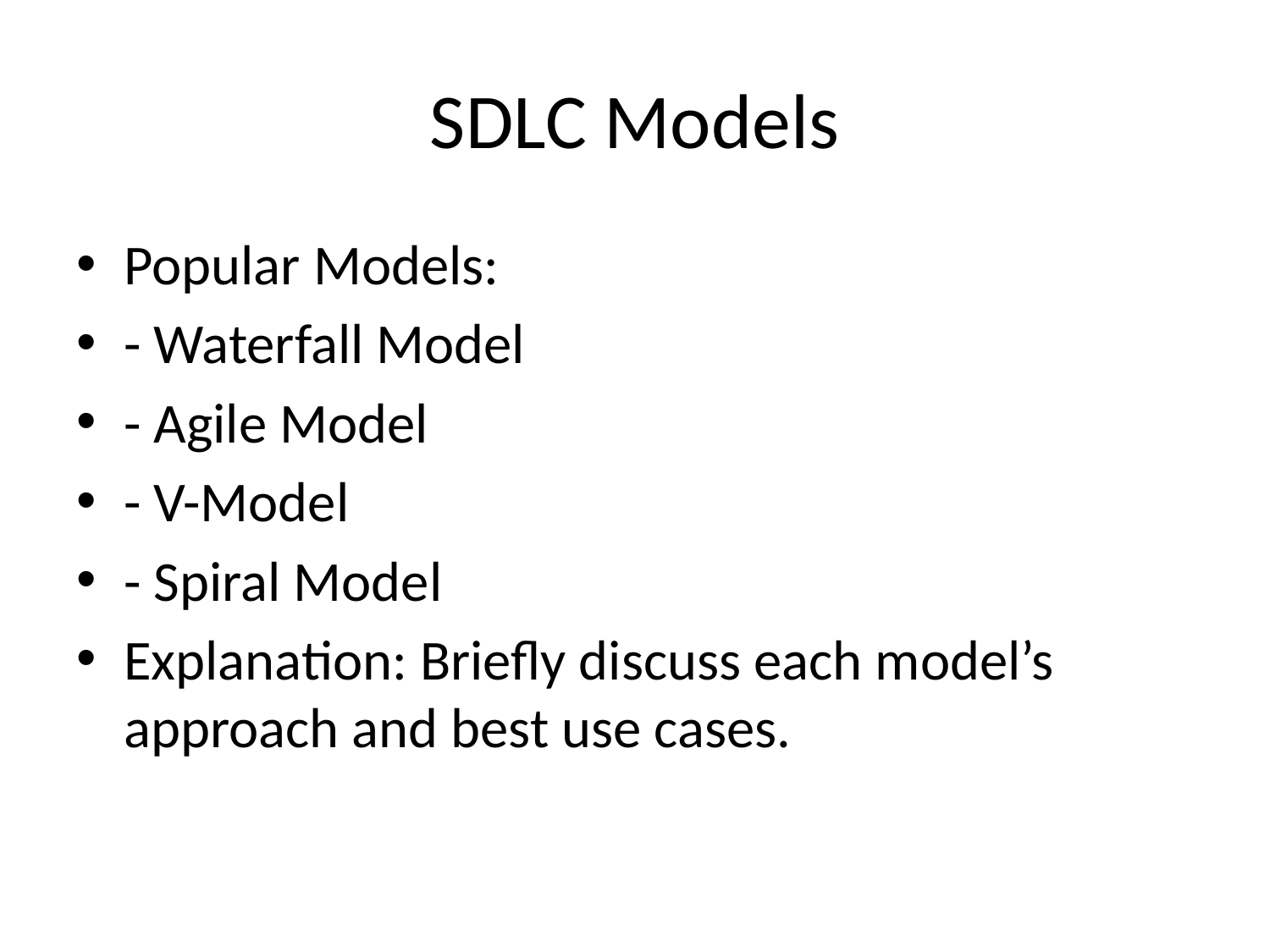

# SDLC Models
Popular Models:
- Waterfall Model
- Agile Model
- V-Model
- Spiral Model
Explanation: Briefly discuss each model’s approach and best use cases.